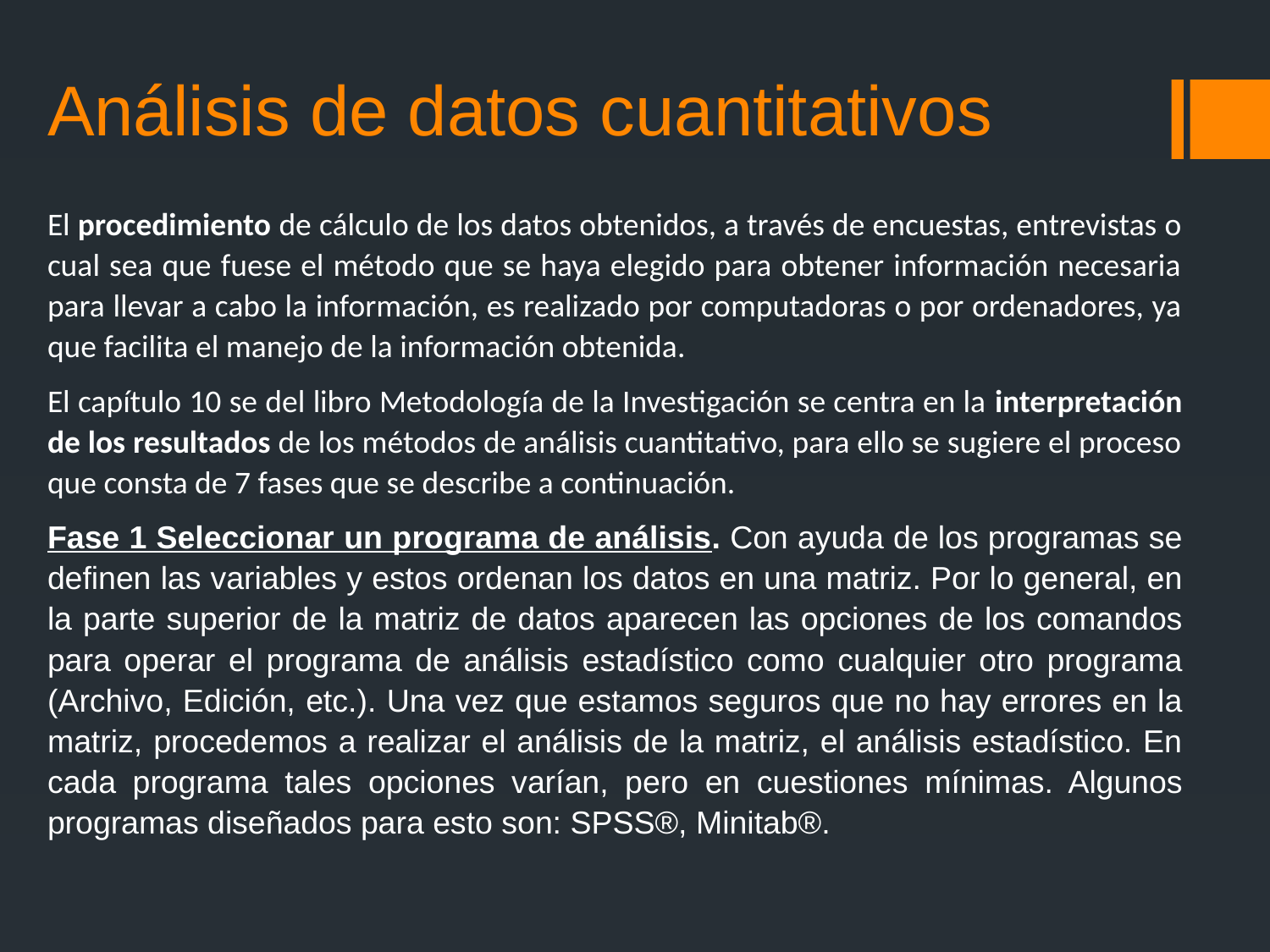

# Análisis de datos cuantitativos
El procedimiento de cálculo de los datos obtenidos, a través de encuestas, entrevistas o cual sea que fuese el método que se haya elegido para obtener información necesaria para llevar a cabo la información, es realizado por computadoras o por ordenadores, ya que facilita el manejo de la información obtenida.
El capítulo 10 se del libro Metodología de la Investigación se centra en la interpretación de los resultados de los métodos de análisis cuantitativo, para ello se sugiere el proceso que consta de 7 fases que se describe a continuación.
Fase 1 Seleccionar un programa de análisis. Con ayuda de los programas se definen las variables y estos ordenan los datos en una matriz. Por lo general, en la parte superior de la matriz de datos aparecen las opciones de los comandos para operar el programa de análisis estadístico como cualquier otro programa (Archivo, Edición, etc.). Una vez que estamos seguros que no hay errores en la matriz, procedemos a realizar el análisis de la matriz, el análisis estadístico. En cada programa tales opciones varían, pero en cuestiones mínimas. Algunos programas diseñados para esto son: SPSS®, Minitab®.